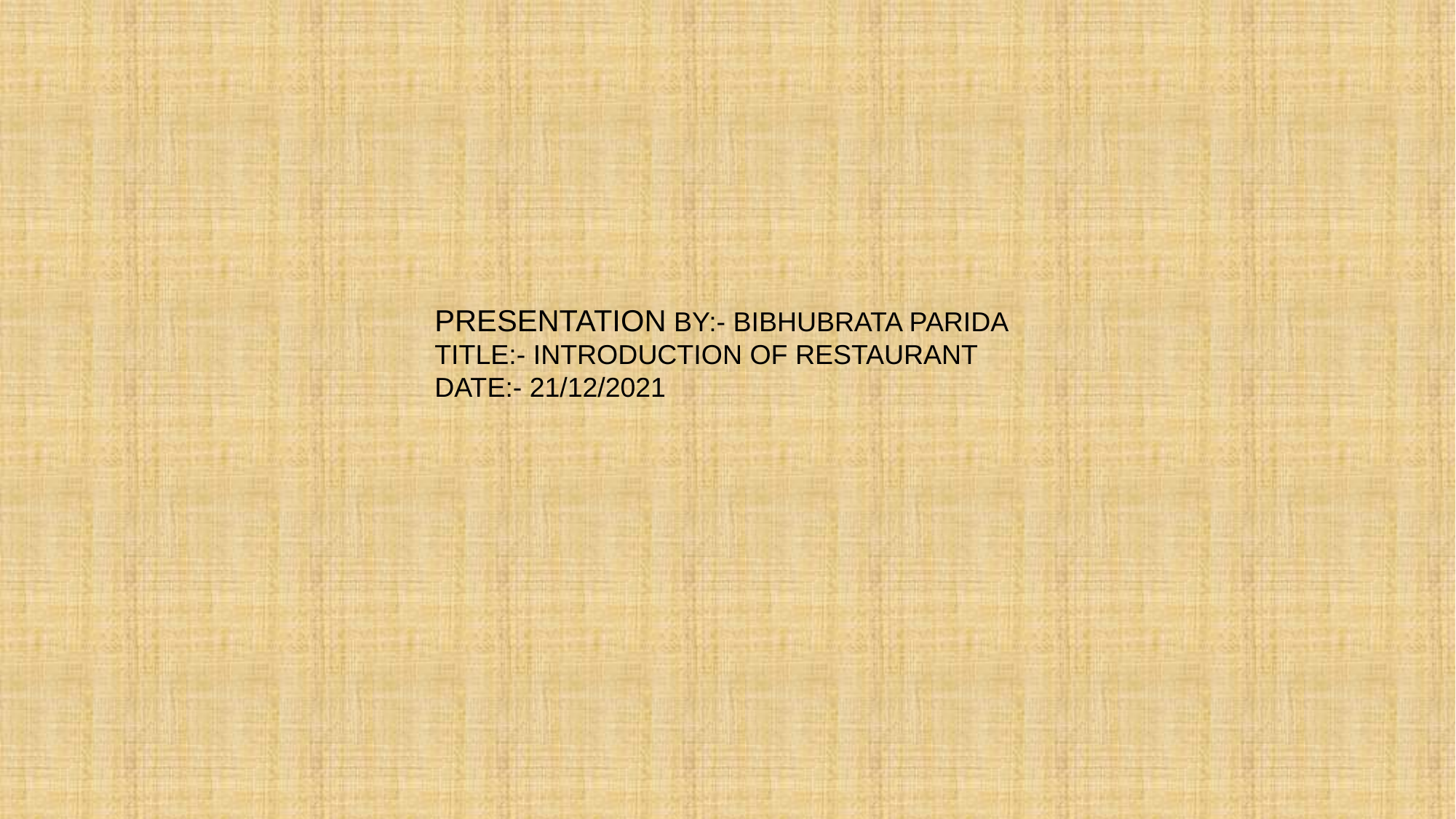

PRESENTATION BY:- BIBHUBRATA PARIDA
TITLE:- INTRODUCTION OF RESTAURANT
DATE:- 21/12/2021